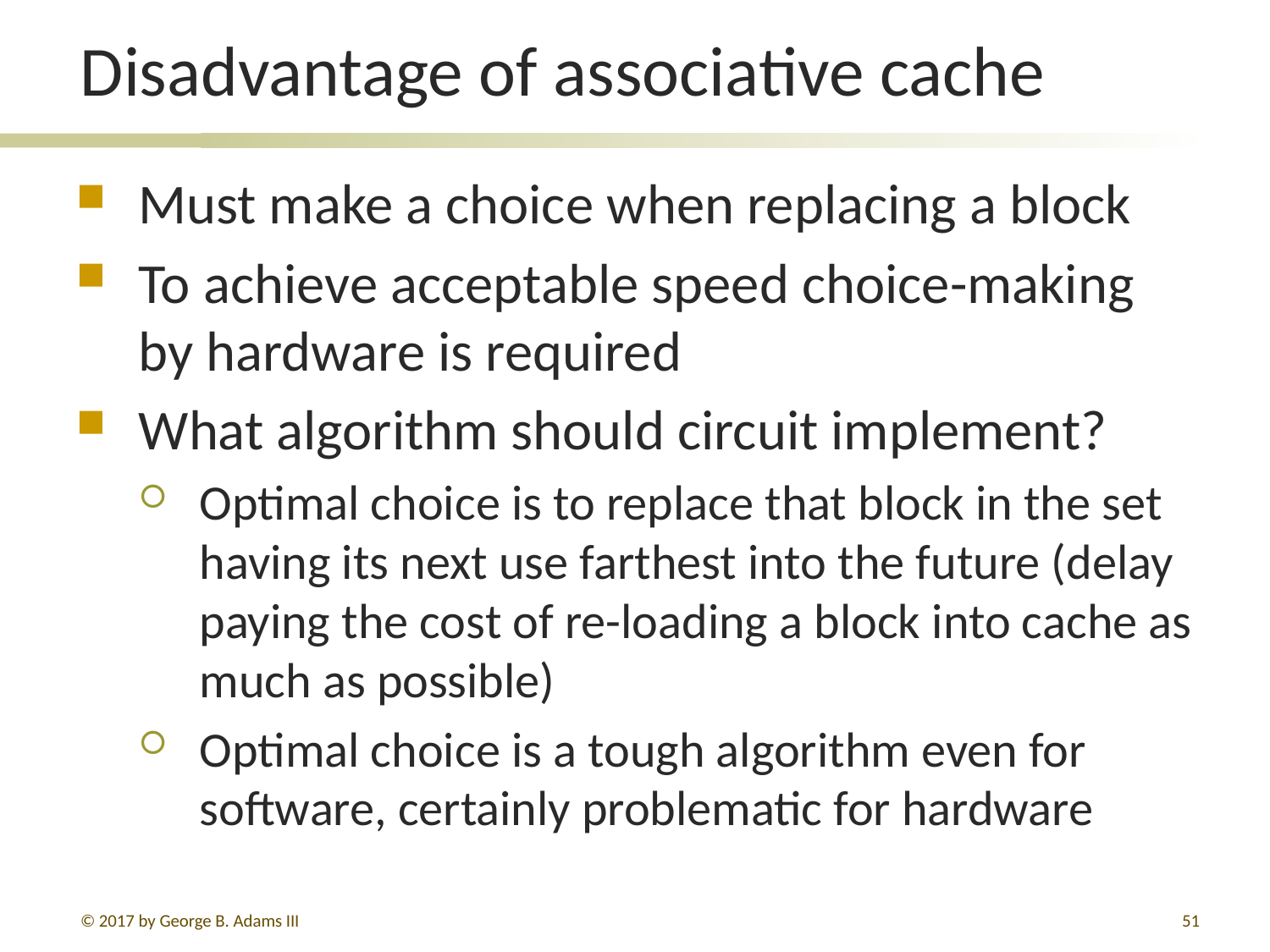

# Disadvantage of associative cache
Must make a choice when replacing a block
To achieve acceptable speed choice-making by hardware is required
What algorithm should circuit implement?
Optimal choice is to replace that block in the set having its next use farthest into the future (delay paying the cost of re-loading a block into cache as much as possible)
Optimal choice is a tough algorithm even for software, certainly problematic for hardware
© 2017 by George B. Adams III
51